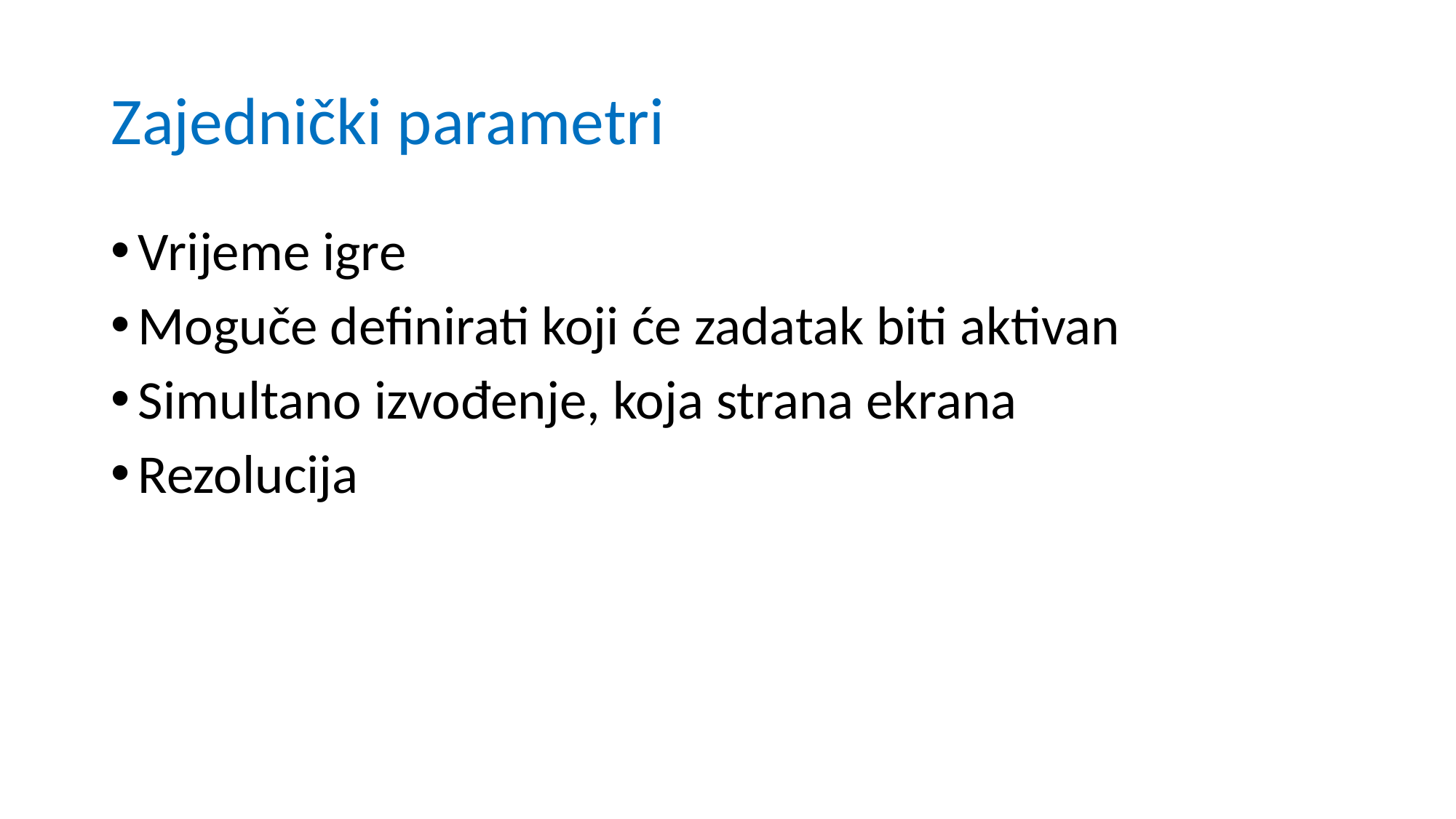

# Zajednički parametri
Vrijeme igre
Moguče definirati koji će zadatak biti aktivan
Simultano izvođenje, koja strana ekrana
Rezolucija